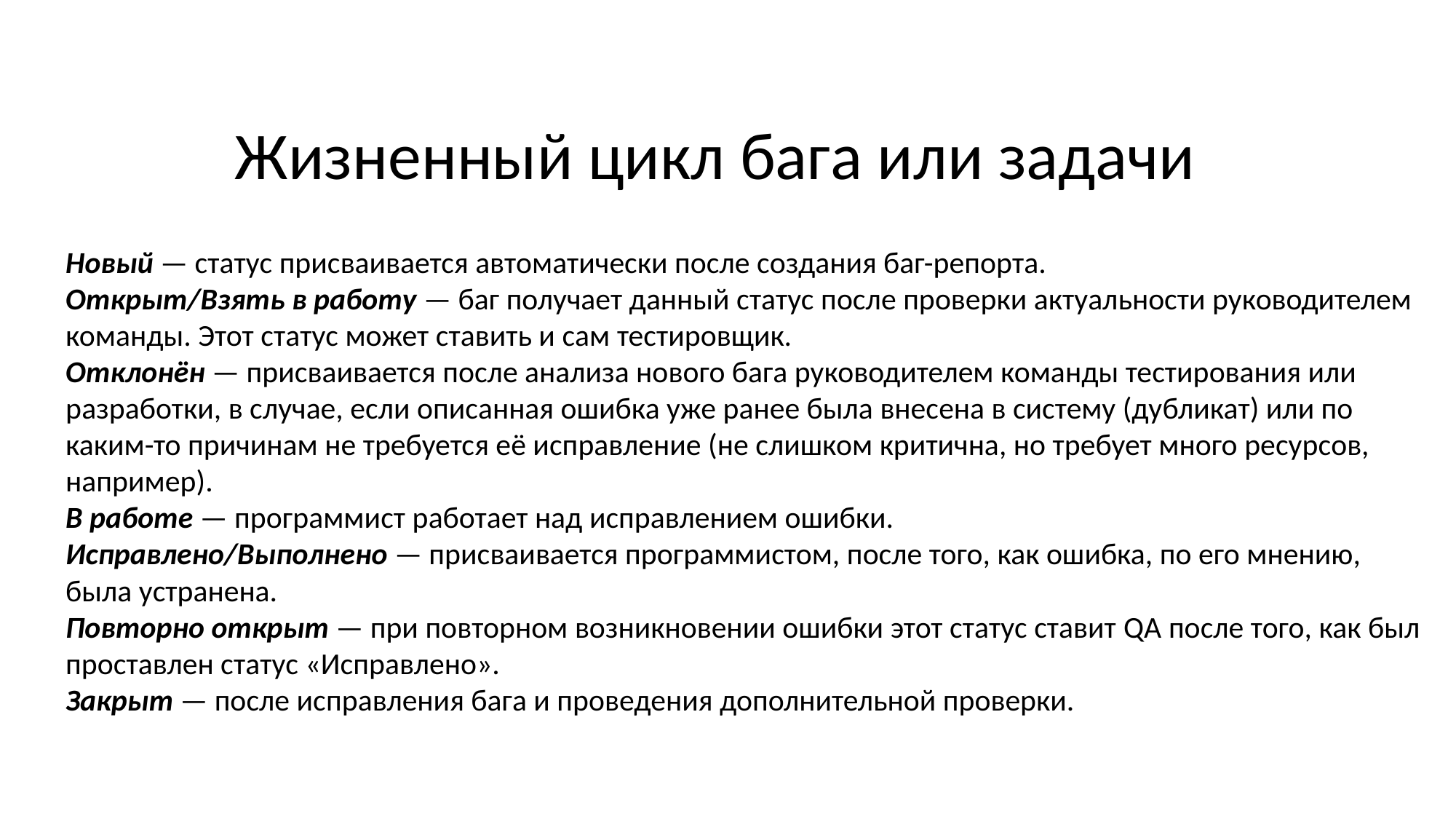

# Жизненный цикл бага или задачи
Новый — статус присваивается автоматически после создания баг-репорта.
Открыт/Взять в работу — баг получает данный статус после проверки актуальности руководителем команды. Этот статус может ставить и сам тестировщик.
Отклонён — присваивается после анализа нового бага руководителем команды тестирования или разработки, в случае, если описанная ошибка уже ранее была внесена в систему (дубликат) или по каким-то причинам не требуется её исправление (не слишком критична, но требует много ресурсов, например).
В работе — программист работает над исправлением ошибки.
Исправлено/Выполнено — присваивается программистом, после того, как ошибка, по его мнению, была устранена.
Повторно открыт — при повторном возникновении ошибки этот статус ставит QA после того, как был проставлен статус «Исправлено».
Закрыт — после исправления бага и проведения дополнительной проверки.